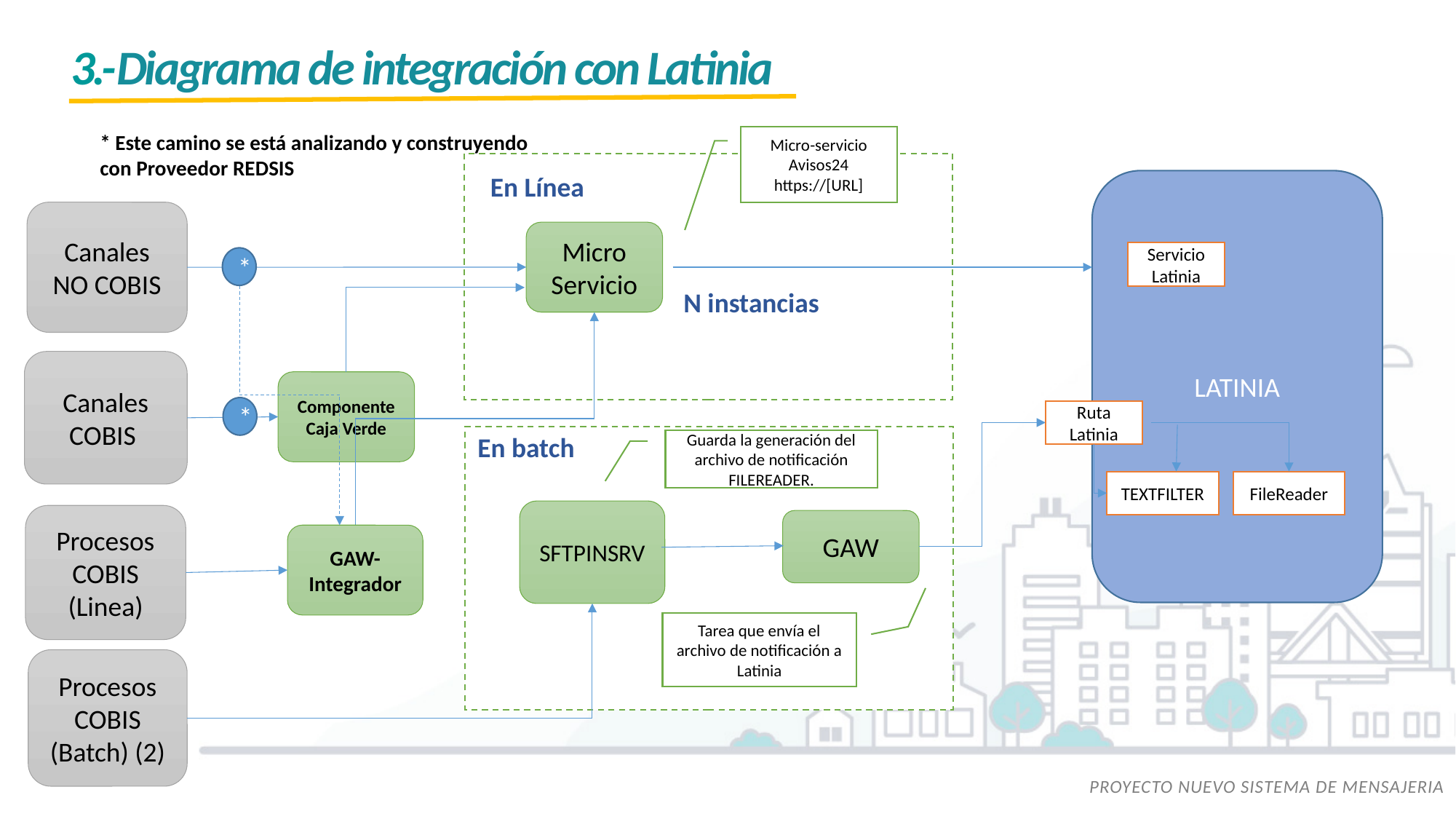

3.-Diagrama de integración con Latinia
* Este camino se está analizando y construyendo con Proveedor REDSIS
Micro-servicio Avisos24
https://[URL]

En Línea
LATINIA
Canales NO COBIS
Micro
Servicio
Servicio Latinia
*
N instancias
Canales COBIS
Componente Caja Verde
*
Ruta Latinia
En batch

Guarda la generación del archivo de notificación FILEREADER.
TEXTFILTER
FileReader
SFTPINSRV
Procesos COBIS (Linea)
GAW
GAW-Integrador
Tarea que envía el archivo de notificación a Latinia
Procesos COBIS (Batch) (2)
PROYECTO NUEVO SISTEMA DE MENSAJERIA